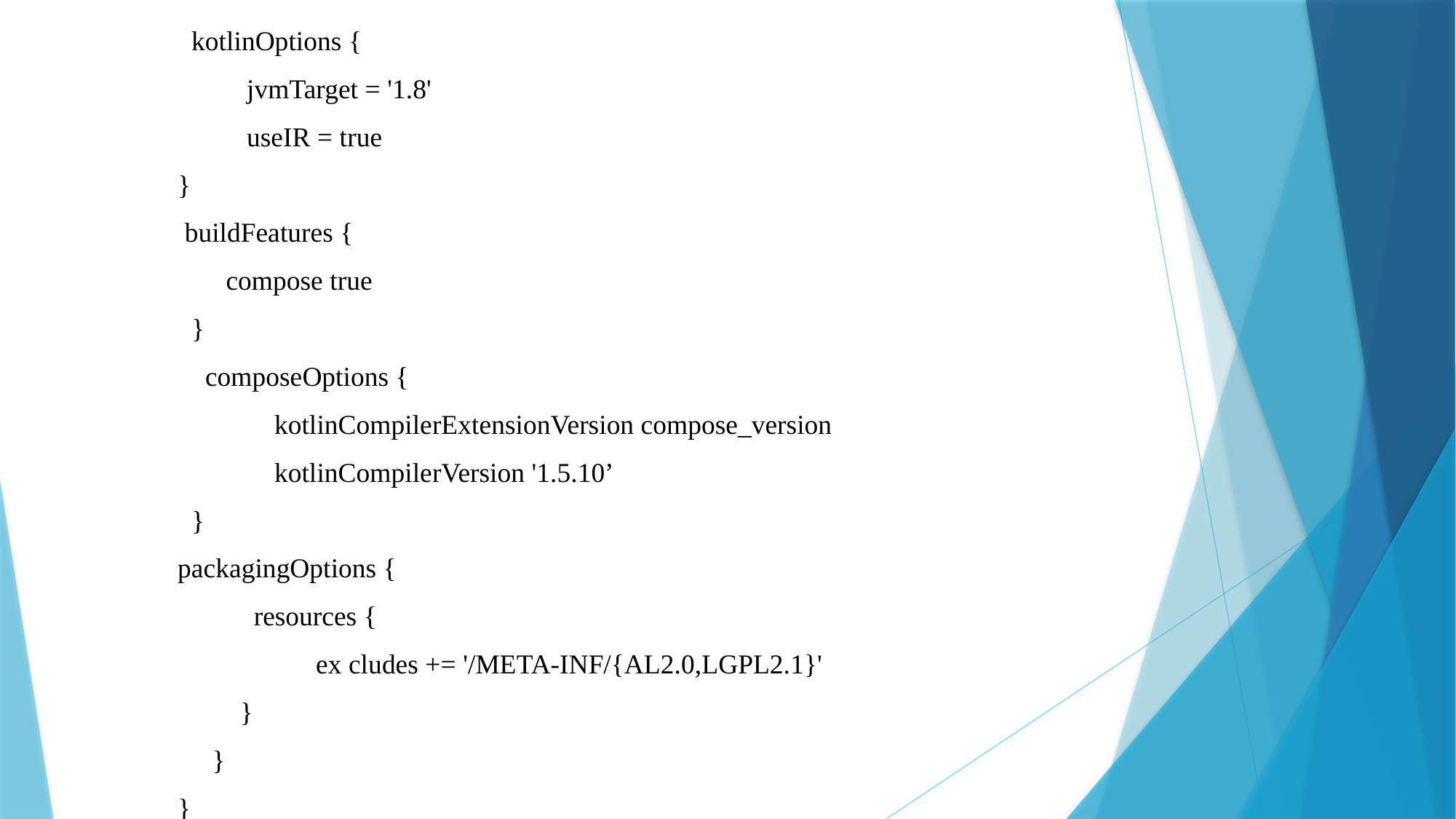

kotlinOptions {
          jvmTarget = '1.8'
          useIR = true
}
 buildFeatures {
       compose true
  }
    composeOptions {
              kotlinCompilerExtensionVersion compose_version
              kotlinCompilerVersion '1.5.10’
  }
packagingOptions {
           resources {
                    ex cludes += '/META-INF/{AL2.0,LGPL2.1}'
         }
     }
}